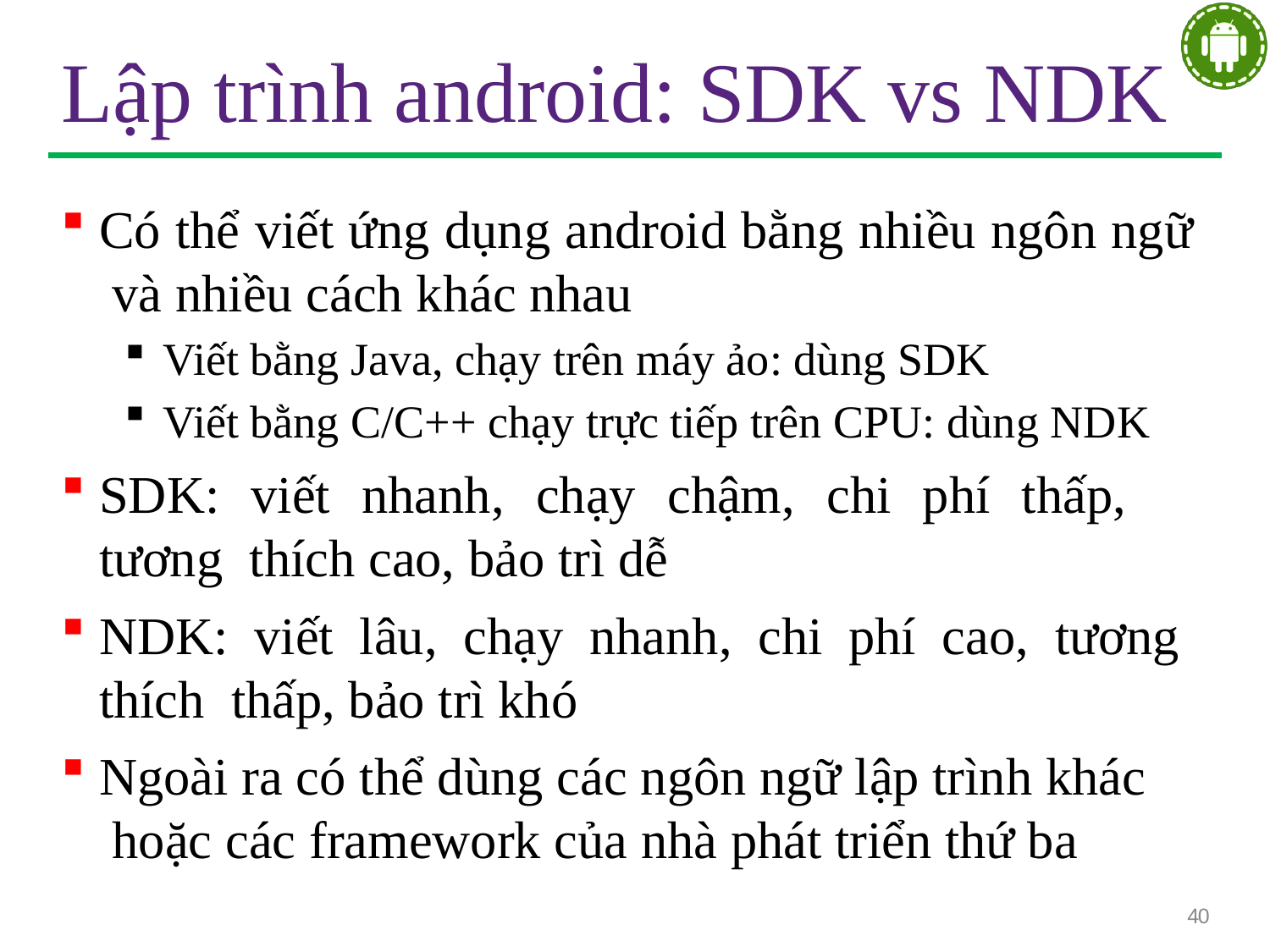

# Lập trình android: SDK vs NDK
Có thể viết ứng dụng android bằng nhiều ngôn ngữ  và nhiều cách khác nhau
Viết bằng Java, chạy trên máy ảo: dùng SDK
Viết bằng C/C++ chạy trực tiếp trên CPU: dùng NDK
SDK: viết nhanh, chạy chậm, chi phí thấp, tương  thích cao, bảo trì dễ
NDK: viết lâu, chạy nhanh, chi phí cao, tương thích  thấp, bảo trì khó
Ngoài ra có thể dùng các ngôn ngữ lập trình khác  hoặc các framework của nhà phát triển thứ ba
40